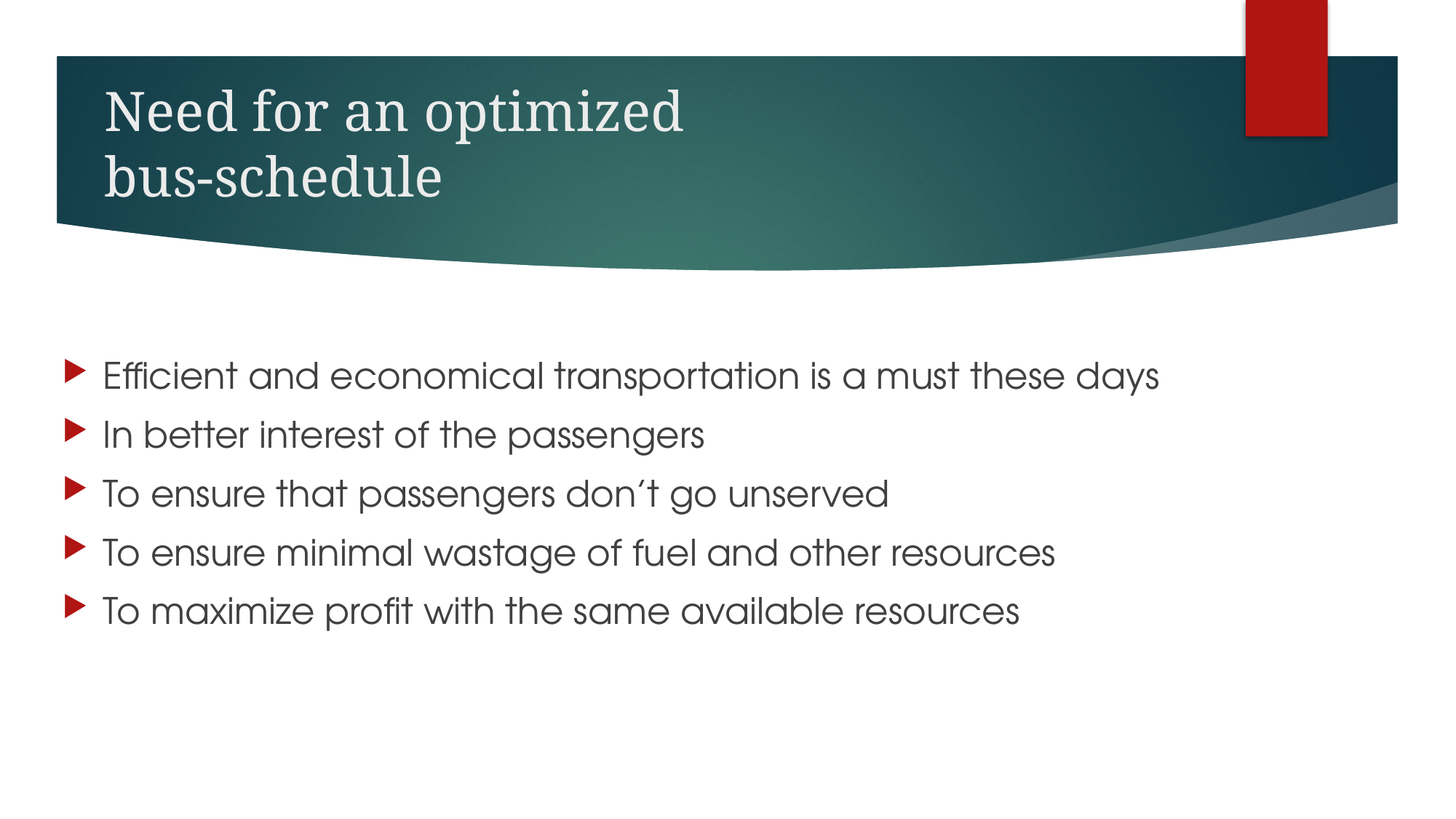

# Need for an optimized bus-schedule
Efficient and economical transportation is a must these days
In better interest of the passengers
To ensure that passengers don’t go unserved
To ensure minimal wastage of fuel and other resources
To maximize profit with the same available resources